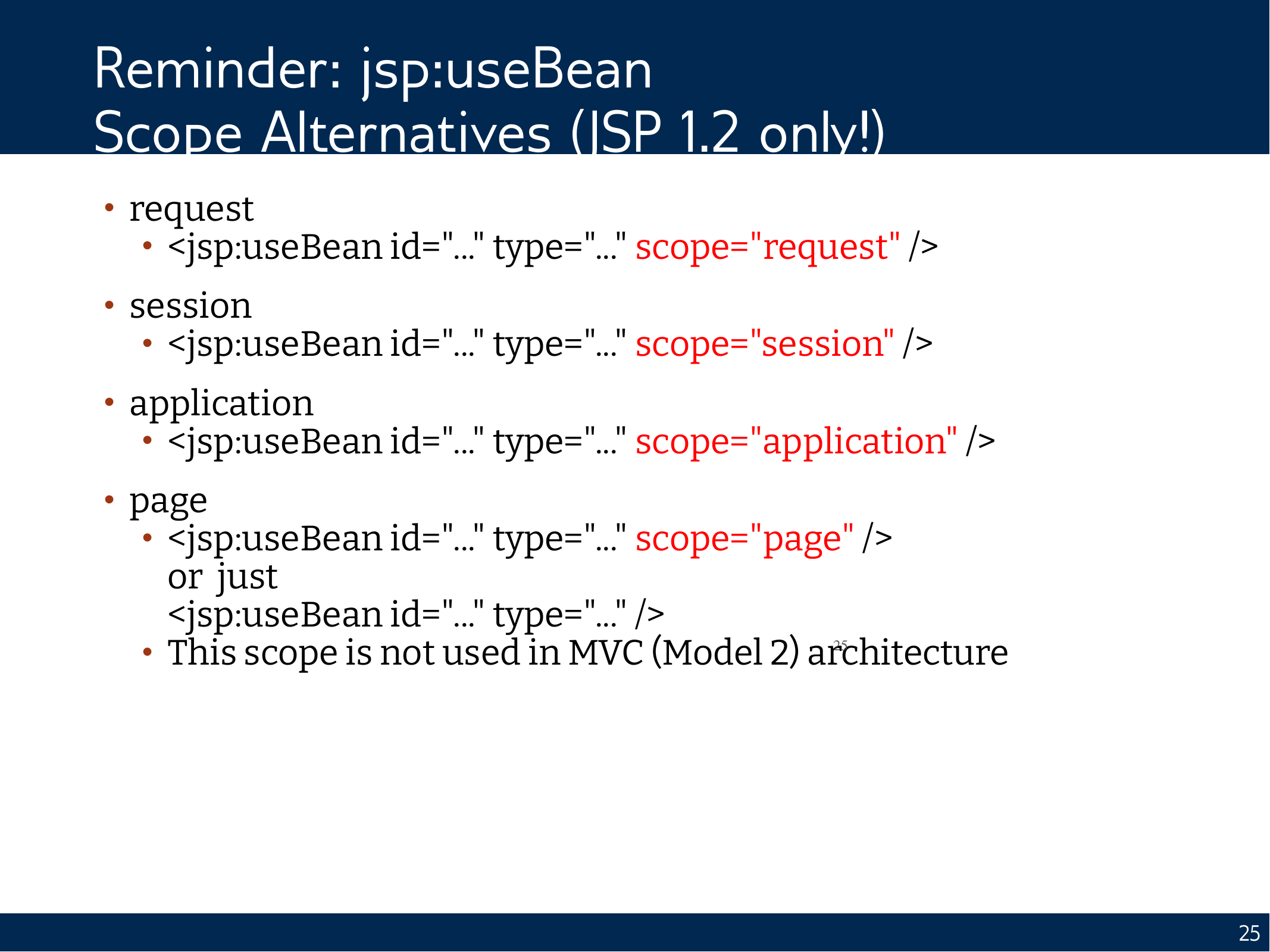

# Reminder: jsp:useBean Scope Alternatives (JSP 1.2 only!)
request
<jsp:useBean id="..." type="..." scope="request" />
session
<jsp:useBean id="..." type="..." scope="session" />
application
<jsp:useBean id="..." type="..." scope="application" />
page
<jsp:useBean id="..." type="..." scope="page" />
or  just
<jsp:useBean id="..." type="..." />
This scope is not used in MVC (Model 2) architecture
25